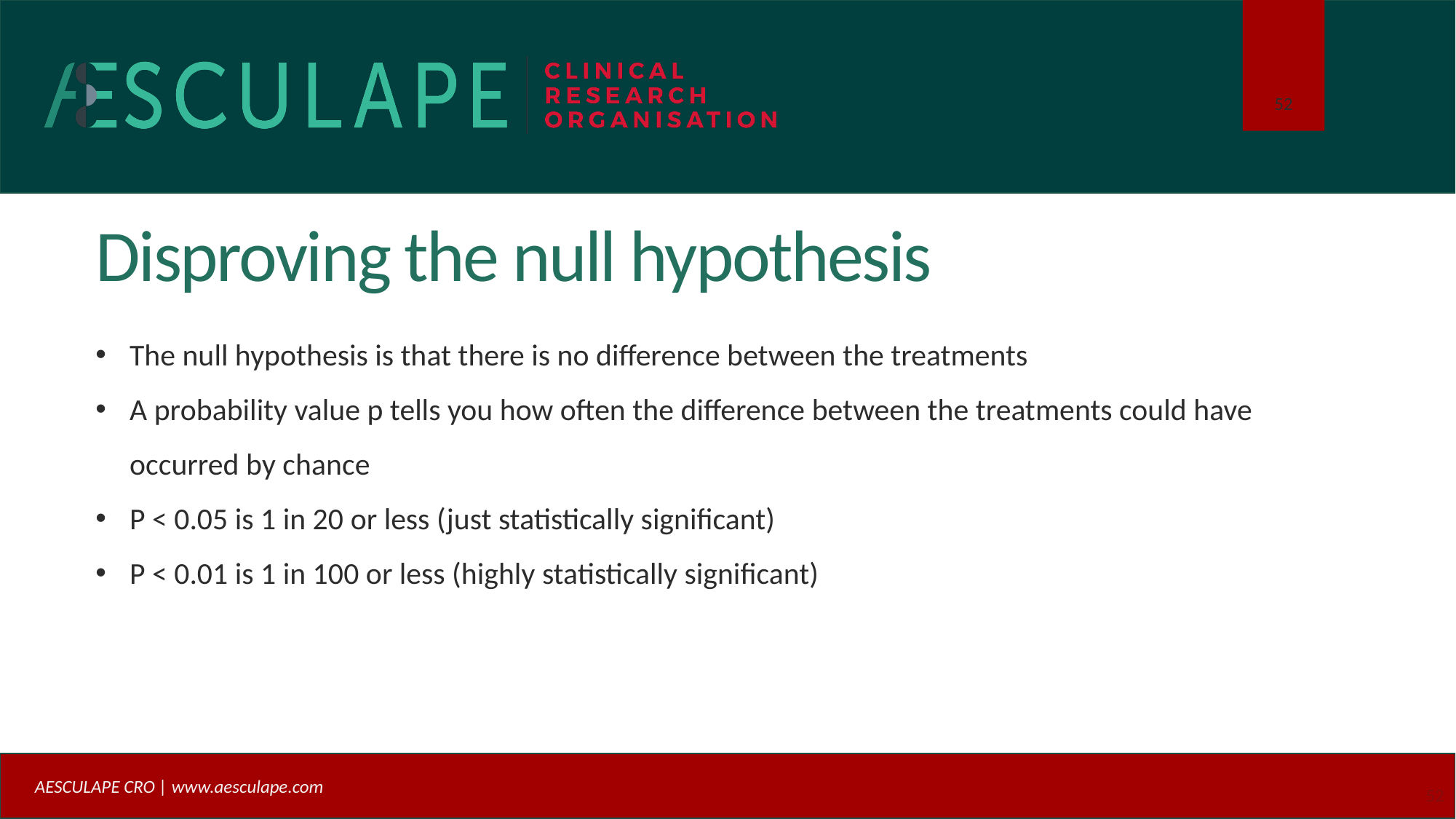

# Disproving the null hypothesis
The null hypothesis is that there is no difference between the treatments
A probability value p tells you how often the difference between the treatments could have occurred by chance
P < 0.05 is 1 in 20 or less (just statistically significant)
P < 0.01 is 1 in 100 or less (highly statistically significant)
52